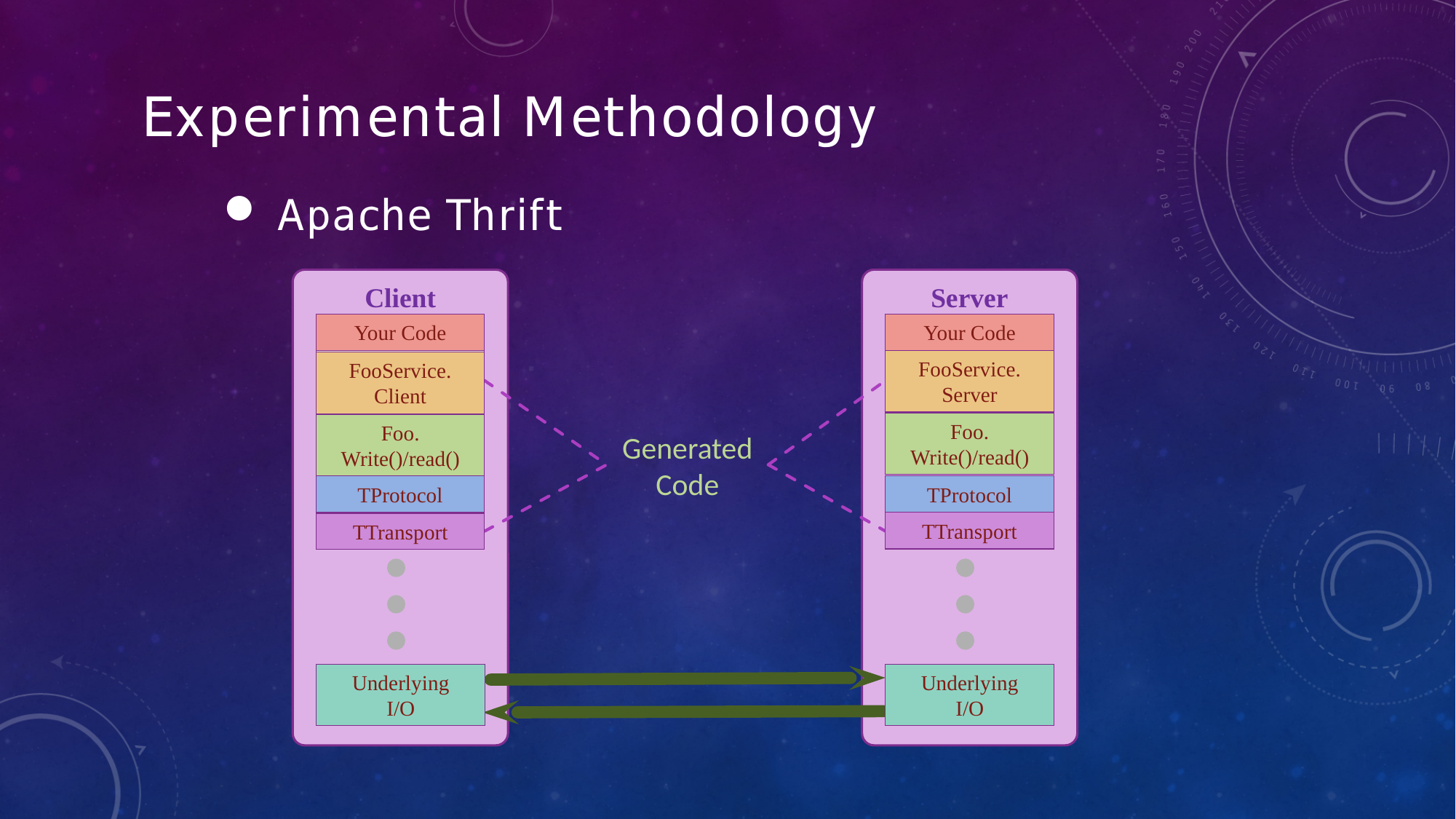

Experimental Methodology
Apache Thrift

Server
Client
Your Code
Your Code
Your Code
Your Code
FooService.
Server
FooService.
Client
FooService.
Server
FooService.
Client
Foo.
Write()/read()
Foo.
Write()/read()
Foo.
Write()/read()
Foo.
Write()/read()
Generated Code
TProtocol
TProtocol
TProtocol
TProtocol
TTransport
TTransport
TTransport
TTransport
Underlying
I/O
Underlying
I/O
Underlying
I/O
Underlying
I/O